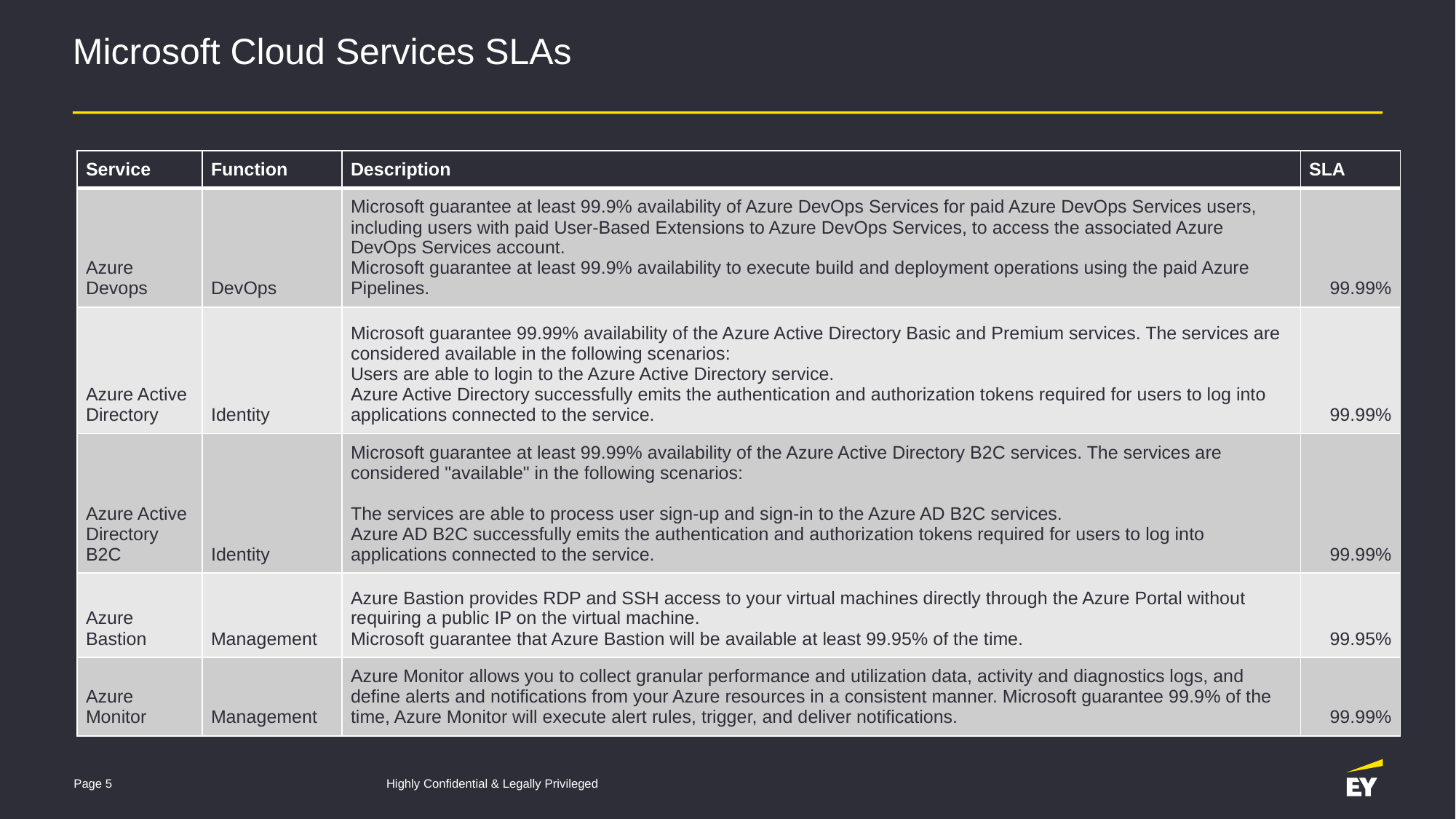

# Microsoft Cloud Services SLAs
| Service | Function | Description | SLA |
| --- | --- | --- | --- |
| Azure Devops | DevOps | Microsoft guarantee at least 99.9% availability of Azure DevOps Services for paid Azure DevOps Services users, including users with paid User-Based Extensions to Azure DevOps Services, to access the associated Azure DevOps Services account. Microsoft guarantee at least 99.9% availability to execute build and deployment operations using the paid Azure Pipelines. | 99.99% |
| Azure Active Directory | Identity | Microsoft guarantee 99.99% availability of the Azure Active Directory Basic and Premium services. The services are considered available in the following scenarios: Users are able to login to the Azure Active Directory service. Azure Active Directory successfully emits the authentication and authorization tokens required for users to log into applications connected to the service. | 99.99% |
| Azure Active Directory B2C | Identity | Microsoft guarantee at least 99.99% availability of the Azure Active Directory B2C services. The services are considered "available" in the following scenarios: The services are able to process user sign-up and sign-in to the Azure AD B2C services. Azure AD B2C successfully emits the authentication and authorization tokens required for users to log into applications connected to the service. | 99.99% |
| Azure Bastion | Management | Azure Bastion provides RDP and SSH access to your virtual machines directly through the Azure Portal without requiring a public IP on the virtual machine. Microsoft guarantee that Azure Bastion will be available at least 99.95% of the time. | 99.95% |
| Azure Monitor | Management | Azure Monitor allows you to collect granular performance and utilization data, activity and diagnostics logs, and define alerts and notifications from your Azure resources in a consistent manner. Microsoft guarantee 99.9% of the time, Azure Monitor will execute alert rules, trigger, and deliver notifications. | 99.99% |

Page 5
Highly Confidential & Legally Privileged